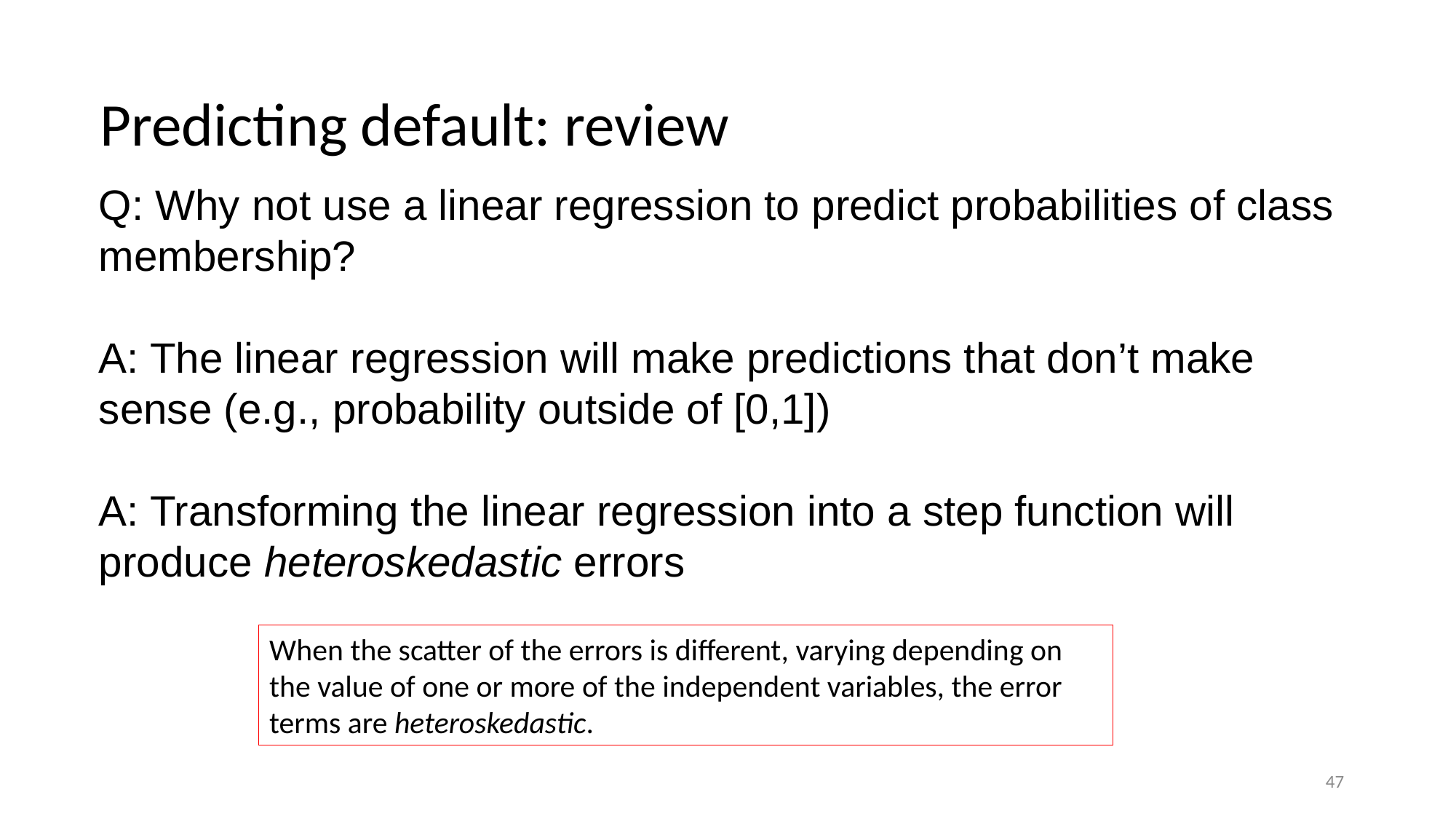

Predicting default: review
Q: Why not use a linear regression to predict probabilities of class membership?

A: The linear regression will make predictions that don’t make sense (e.g., probability outside of [0,1])

A: Transforming the linear regression into a step function will produce heteroskedastic errors
When the scatter of the errors is different, varying depending on the value of one or more of the independent variables, the error terms are heteroskedastic.
47